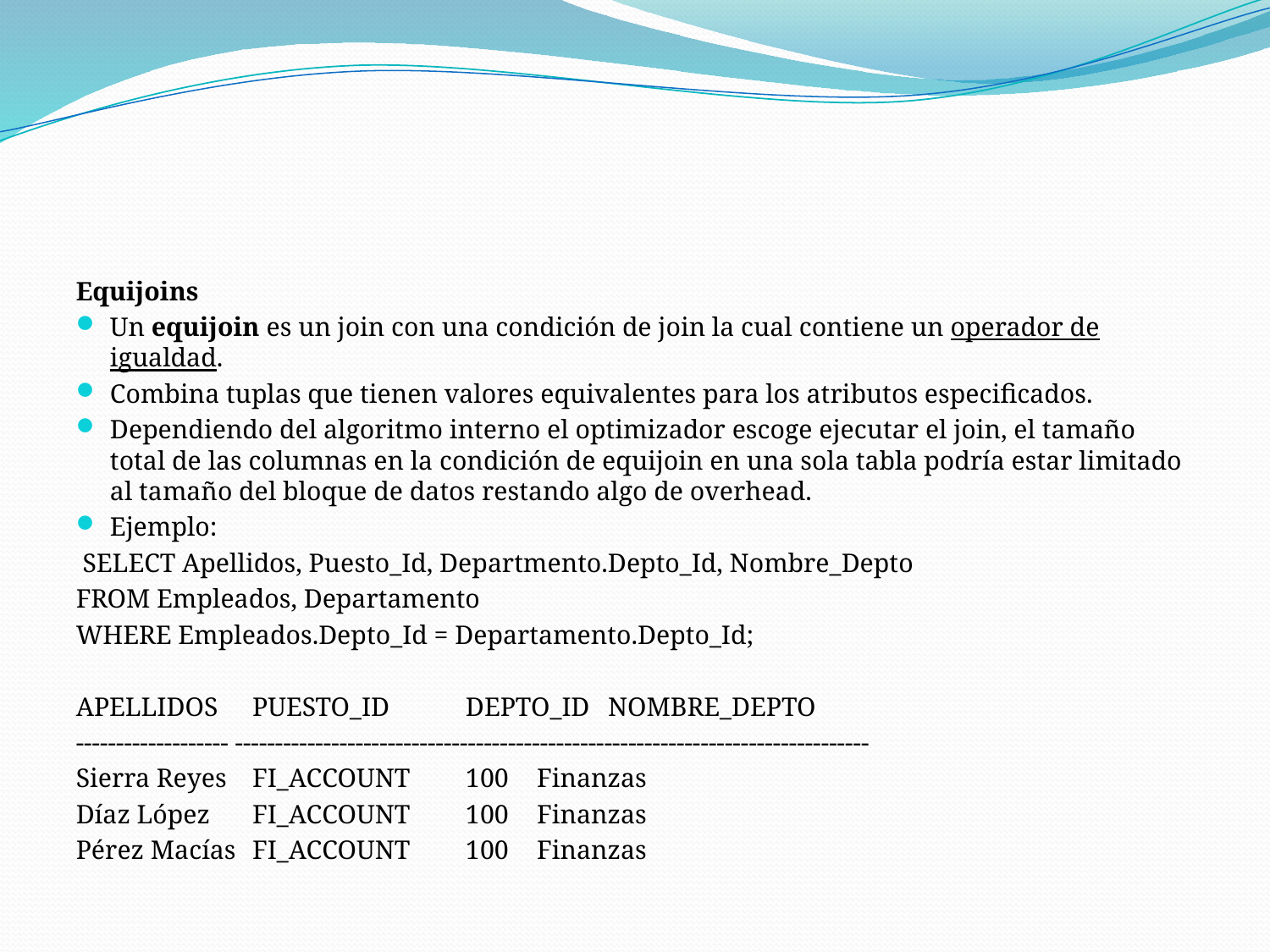

#
Equijoins
Un equijoin es un join con una condición de join la cual contiene un operador de igualdad.
Combina tuplas que tienen valores equivalentes para los atributos especificados.
Dependiendo del algoritmo interno el optimizador escoge ejecutar el join, el tamaño total de las columnas en la condición de equijoin en una sola tabla podría estar limitado al tamaño del bloque de datos restando algo de overhead.
Ejemplo:
 SELECT Apellidos, Puesto_Id, Departmento.Depto_Id, Nombre_Depto
FROM Empleados, Departamento
WHERE Empleados.Depto_Id = Departamento.Depto_Id;

APELLIDOS	PUESTO_ID 	DEPTO_ID 	NOMBRE_DEPTO
------------------- -------------------------------------------------------------------------------
Sierra Reyes	FI_ACCOUNT 	100 		Finanzas
Díaz López 	FI_ACCOUNT 	100 		Finanzas
Pérez Macías	FI_ACCOUNT 	100 		Finanzas